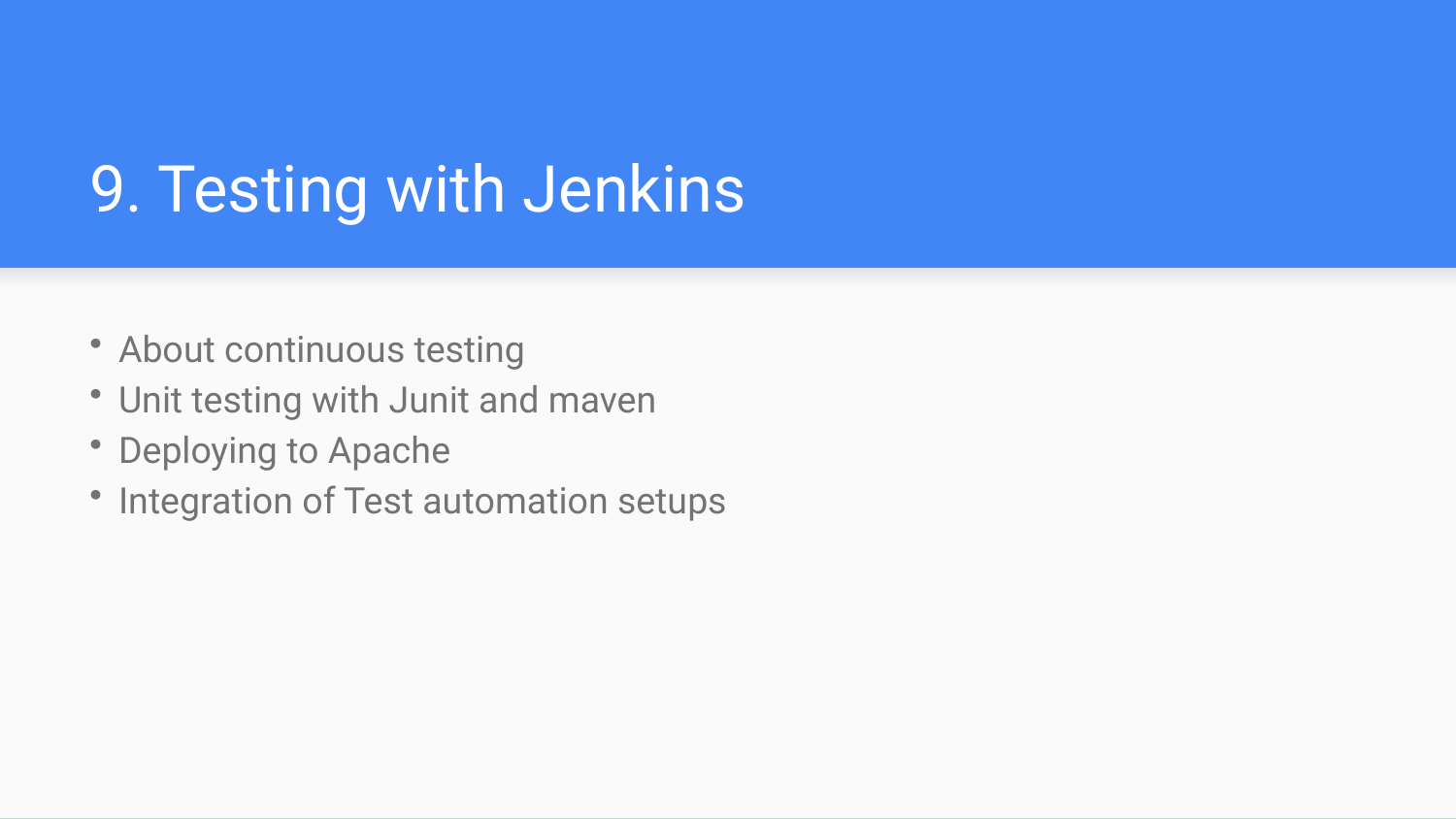

# 9. Testing with Jenkins
About continuous testing
Unit testing with Junit and maven
Deploying to Apache
Integration of Test automation setups